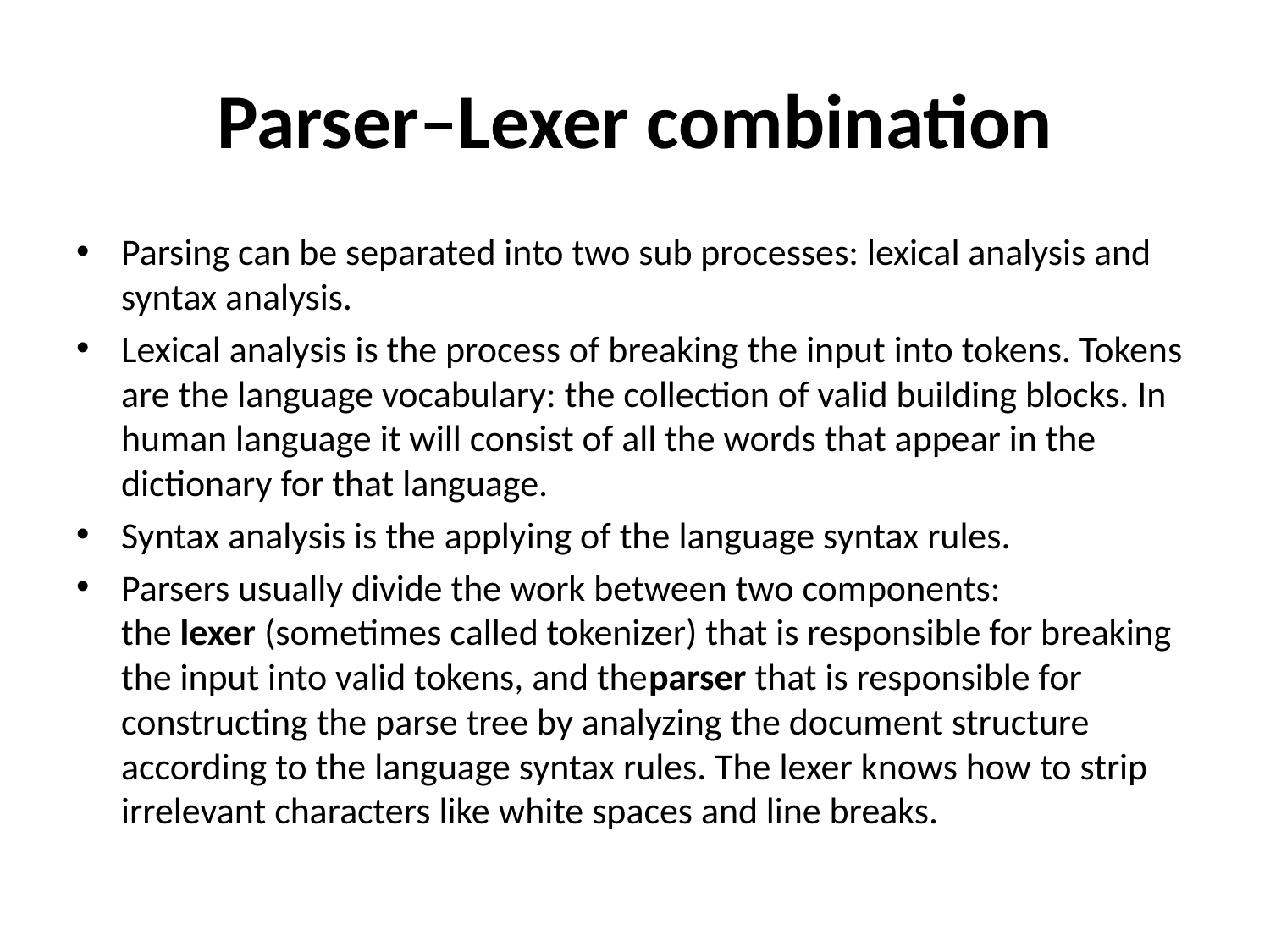

# Parser–Lexer combination
Parsing can be separated into two sub processes: lexical analysis and syntax analysis.
Lexical analysis is the process of breaking the input into tokens. Tokens are the language vocabulary: the collection of valid building blocks. In human language it will consist of all the words that appear in the dictionary for that language.
Syntax analysis is the applying of the language syntax rules.
Parsers usually divide the work between two components: the lexer (sometimes called tokenizer) that is responsible for breaking the input into valid tokens, and theparser that is responsible for constructing the parse tree by analyzing the document structure according to the language syntax rules. The lexer knows how to strip irrelevant characters like white spaces and line breaks.